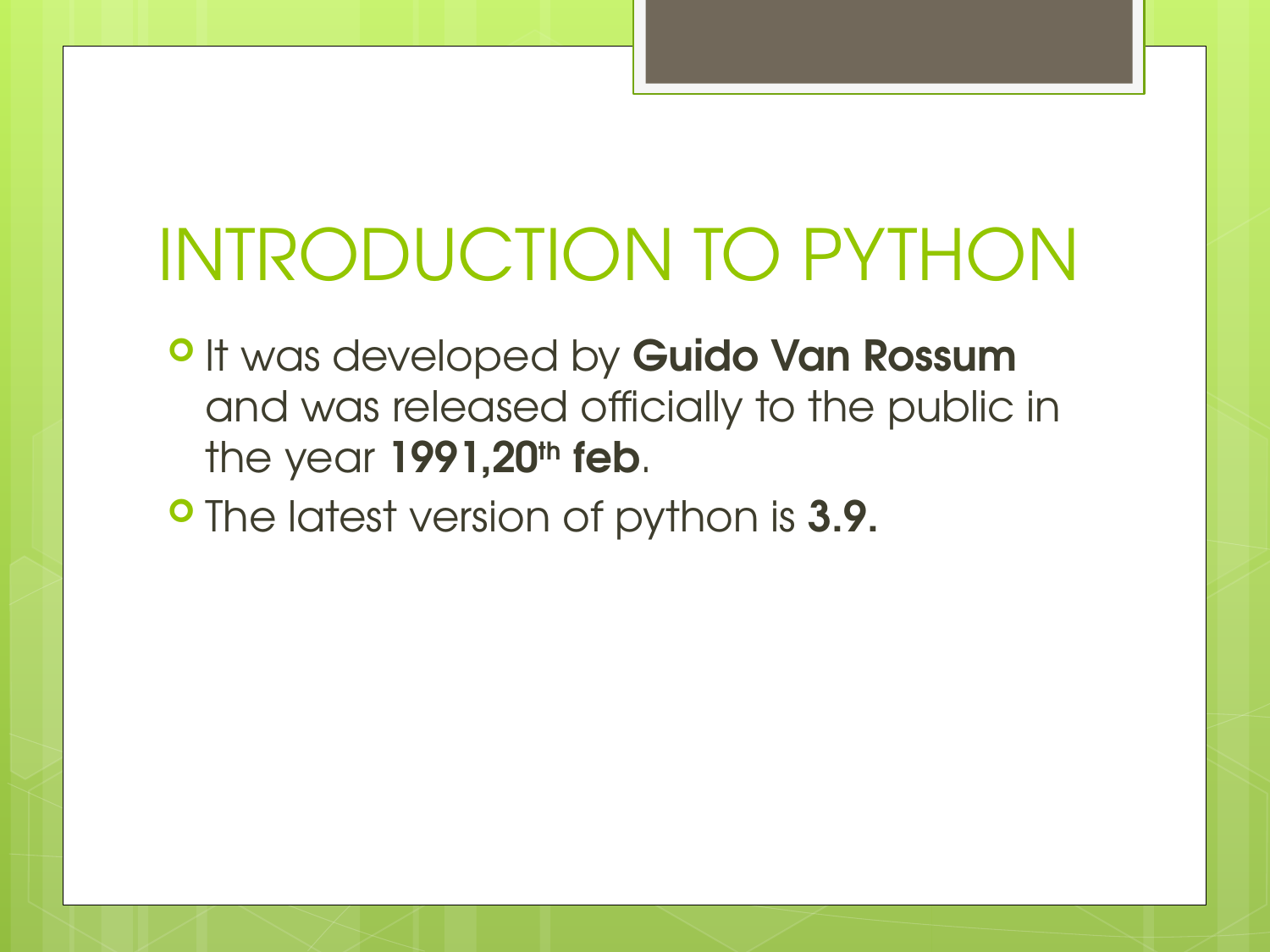

# INTRODUCTION TO PYTHON
It was developed by Guido Van Rossum and was released officially to the public in the year 1991,20th feb.
The latest version of python is 3.9.